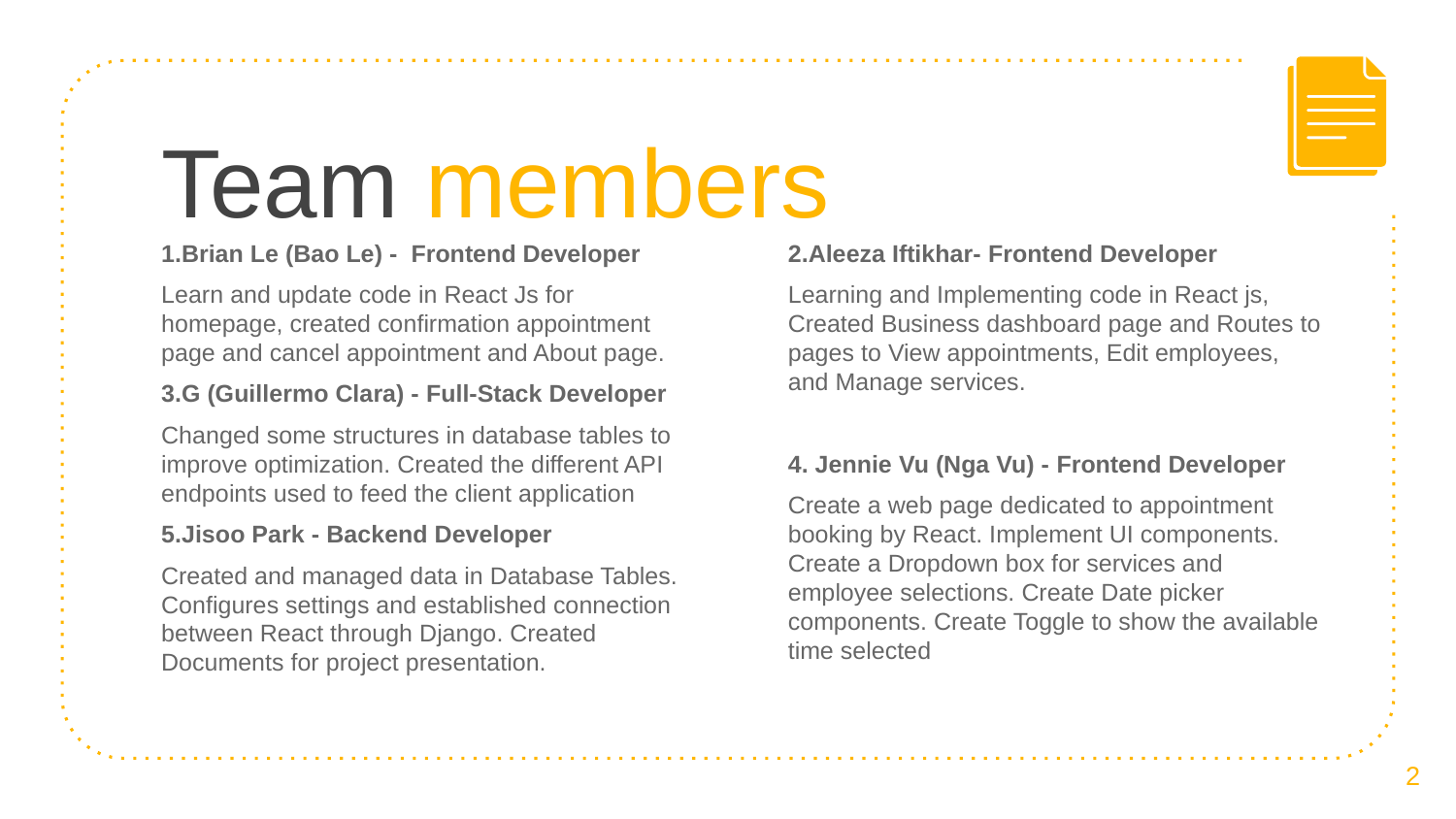

# Team members
1.Brian Le (Bao Le) -  Frontend Developer
Learn and update code in React Js for homepage, created confirmation appointment page and cancel appointment and About page.
3.G (Guillermo Clara) - Full-Stack Developer
Changed some structures in database tables to improve optimization. Created the different API endpoints used to feed the client application
5.Jisoo Park - Backend Developer
Created and managed data in Database Tables. Configures settings and established connection between React through Django. Created Documents for project presentation.
2.Aleeza Iftikhar- Frontend Developer
Learning and Implementing code in React js, Created Business dashboard page and Routes to pages to View appointments, Edit employees, and Manage services.

4. Jennie Vu (Nga Vu) - Frontend Developer
Create a web page dedicated to appointment booking by React. Implement UI components. Create a Dropdown box for services and employee selections. Create Date picker components. Create Toggle to show the available time selected

2